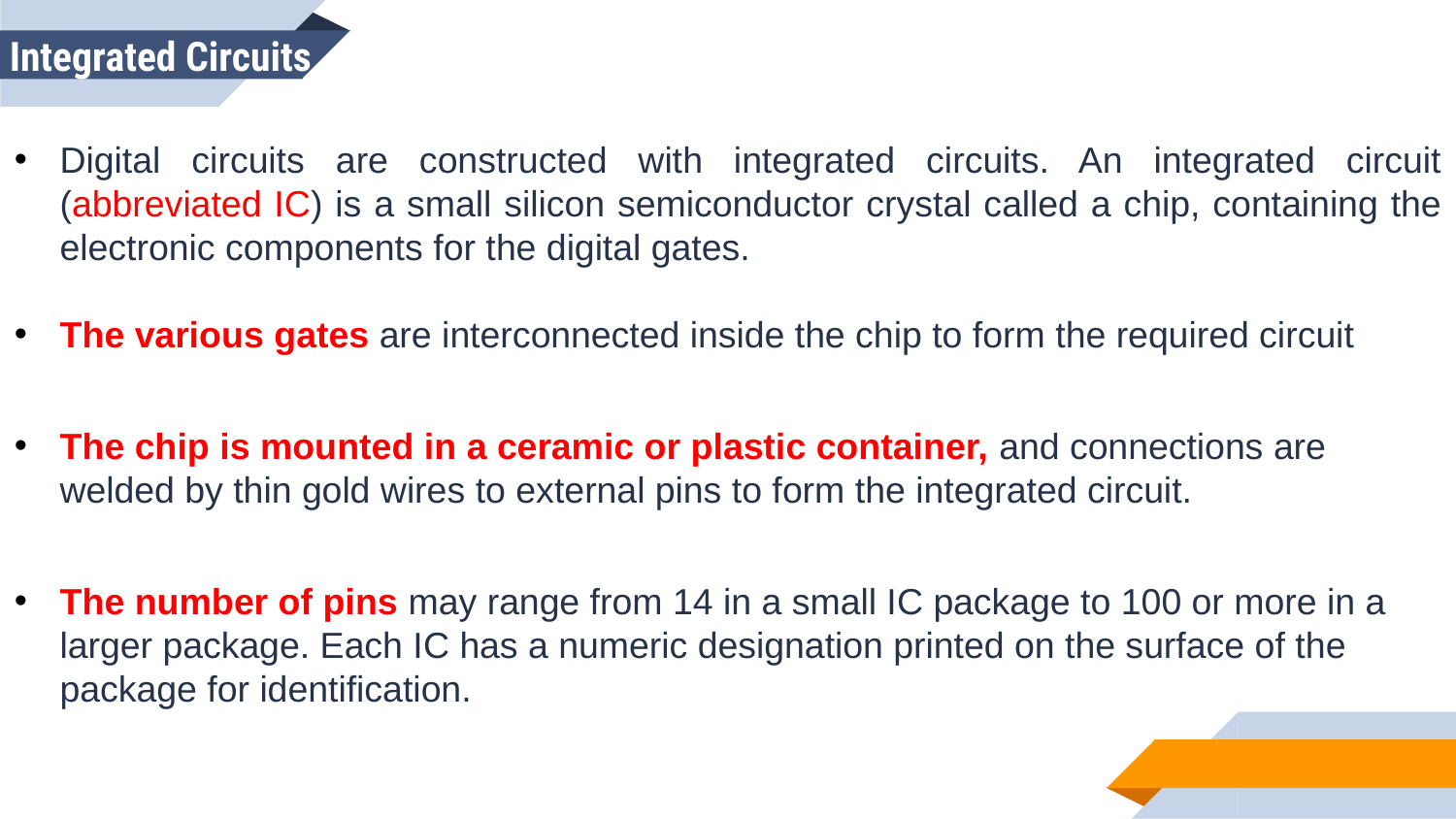

Integrated Circuits
Digital circuits are constructed with integrated circuits. An integrated circuit (abbreviated IC) is a small silicon semiconductor crystal called a chip, containing the electronic components for the digital gates.

The various gates are interconnected inside the chip to form the required circuit

The chip is mounted in a ceramic or plastic container, and connections are welded by thin gold wires to external pins to form the integrated circuit.

The number of pins may range from 14 in a small IC package to 100 or more in a larger package. Each IC has a numeric designation printed on the surface of the package for identification.

6